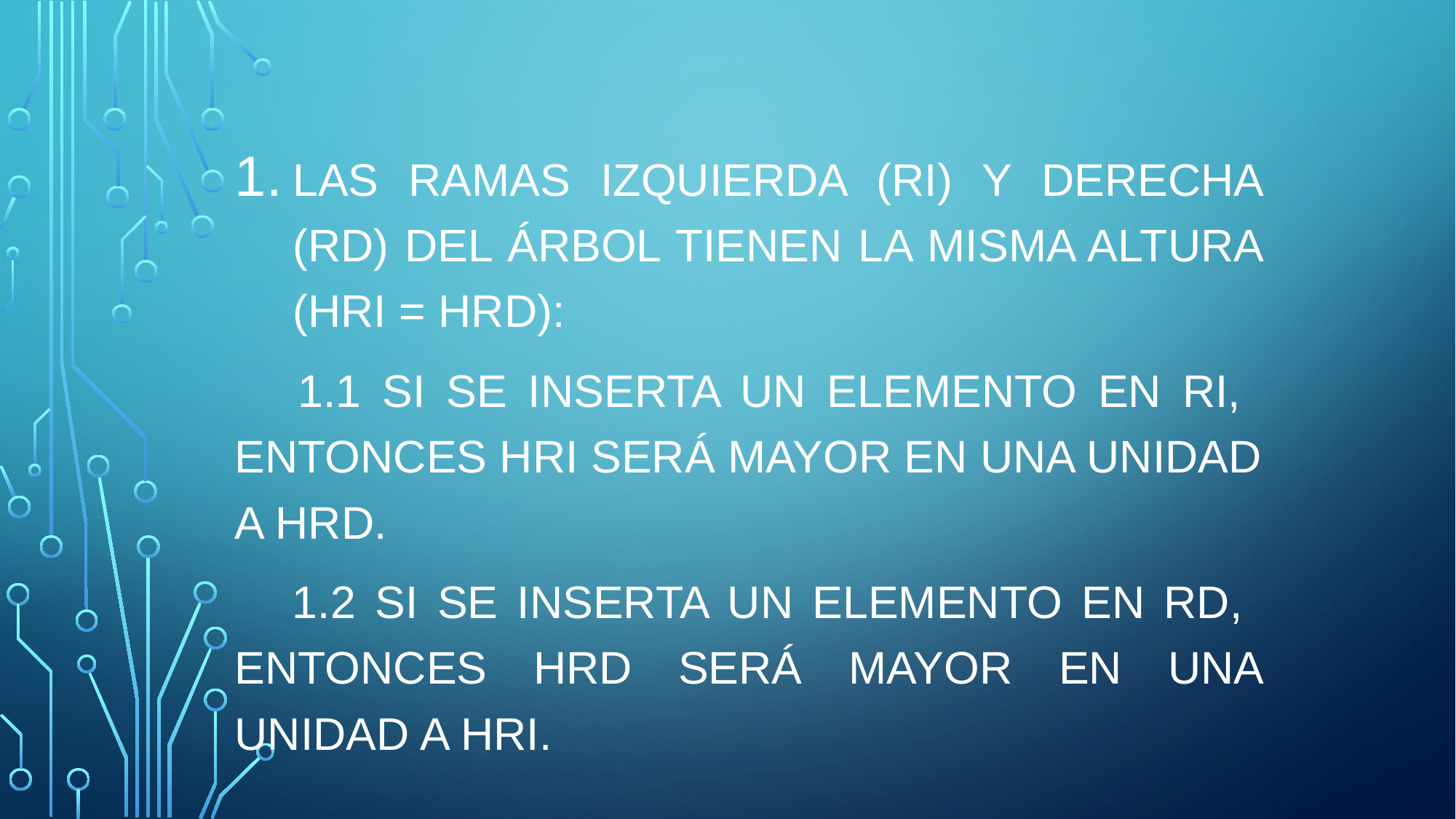

Las ramas izquierda (RI) y derecha (RD) del Árbol tienen la misma altura (hri = hrd):
   1.1 Si se inserta un elemento en ri,  entonces hri será mayor en una unidad a hrd.
   1.2 Si se inserta un elemento en rd,  entonces hrd será mayor en una unidad a hri.

# Inserción en Árboles balanceados